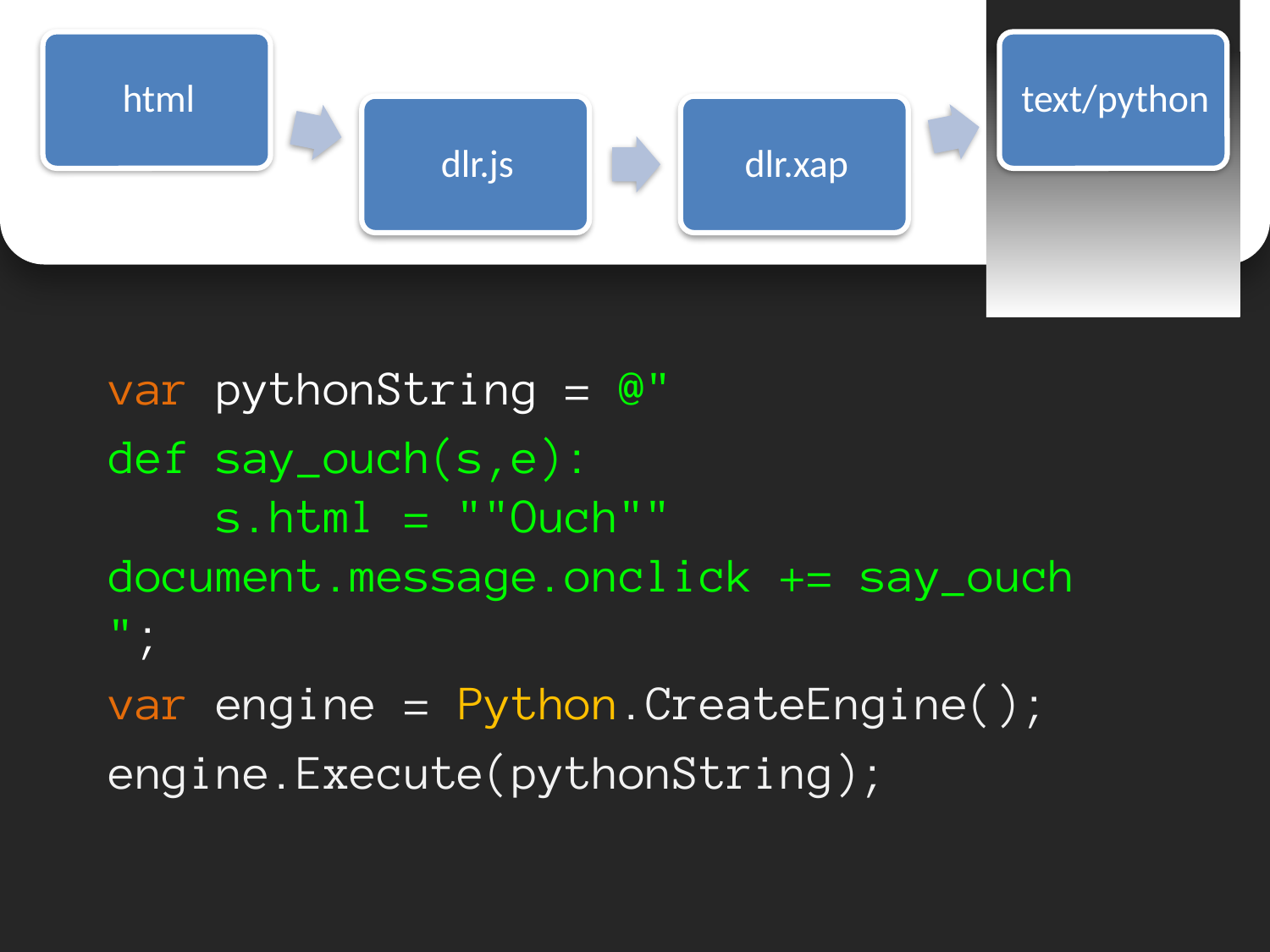

html

dlr.js

dlr.xap

text/python

var pythonString = @"
def say_ouch(s,e):
    s.html = ""Ouch""
document.message.onclick += say_ouch
";
var engine = Python.CreateEngine();
engine.Execute(pythonString);